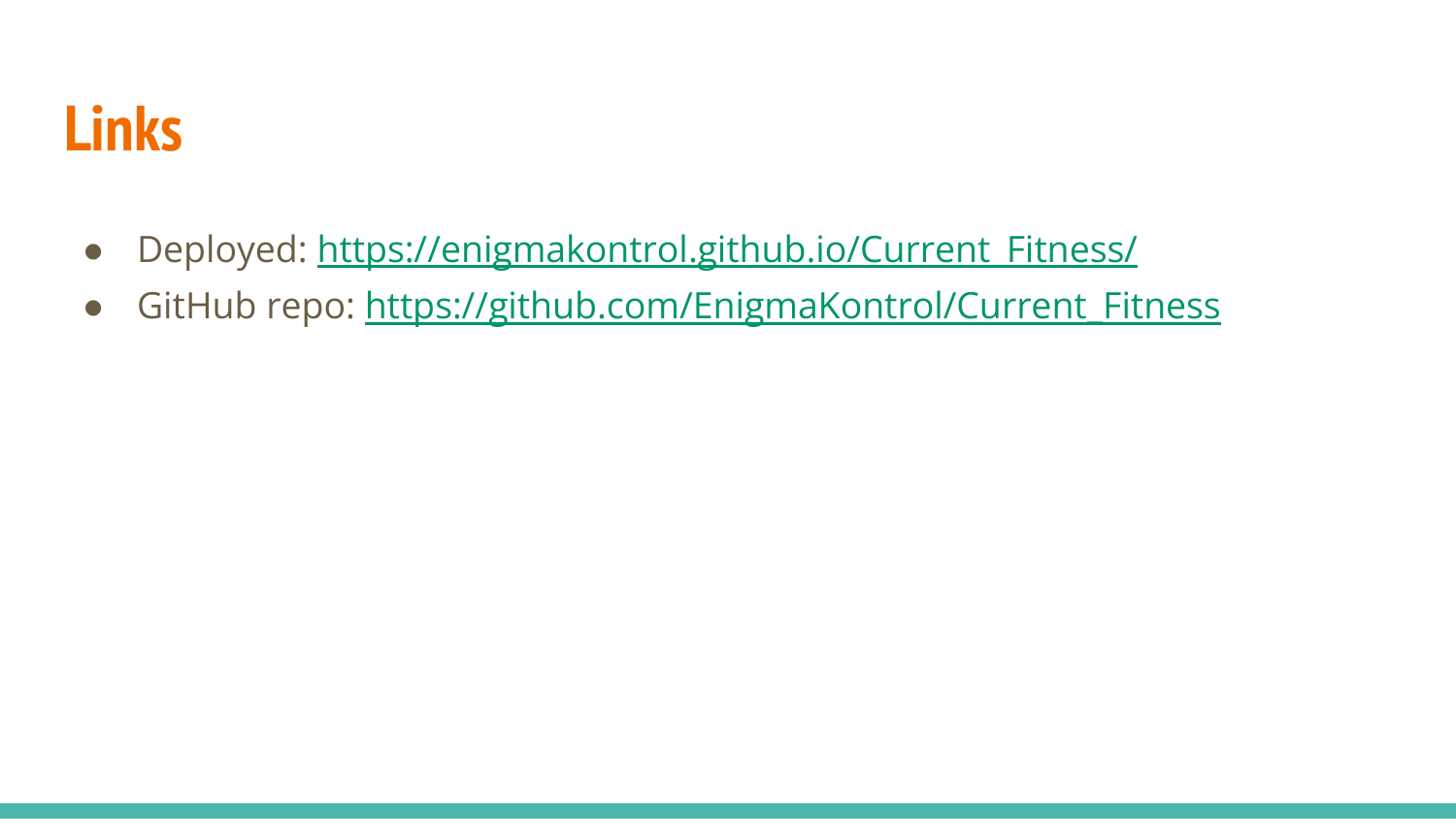

# Links
Deployed: https://enigmakontrol.github.io/Current_Fitness/
GitHub repo: https://github.com/EnigmaKontrol/Current_Fitness